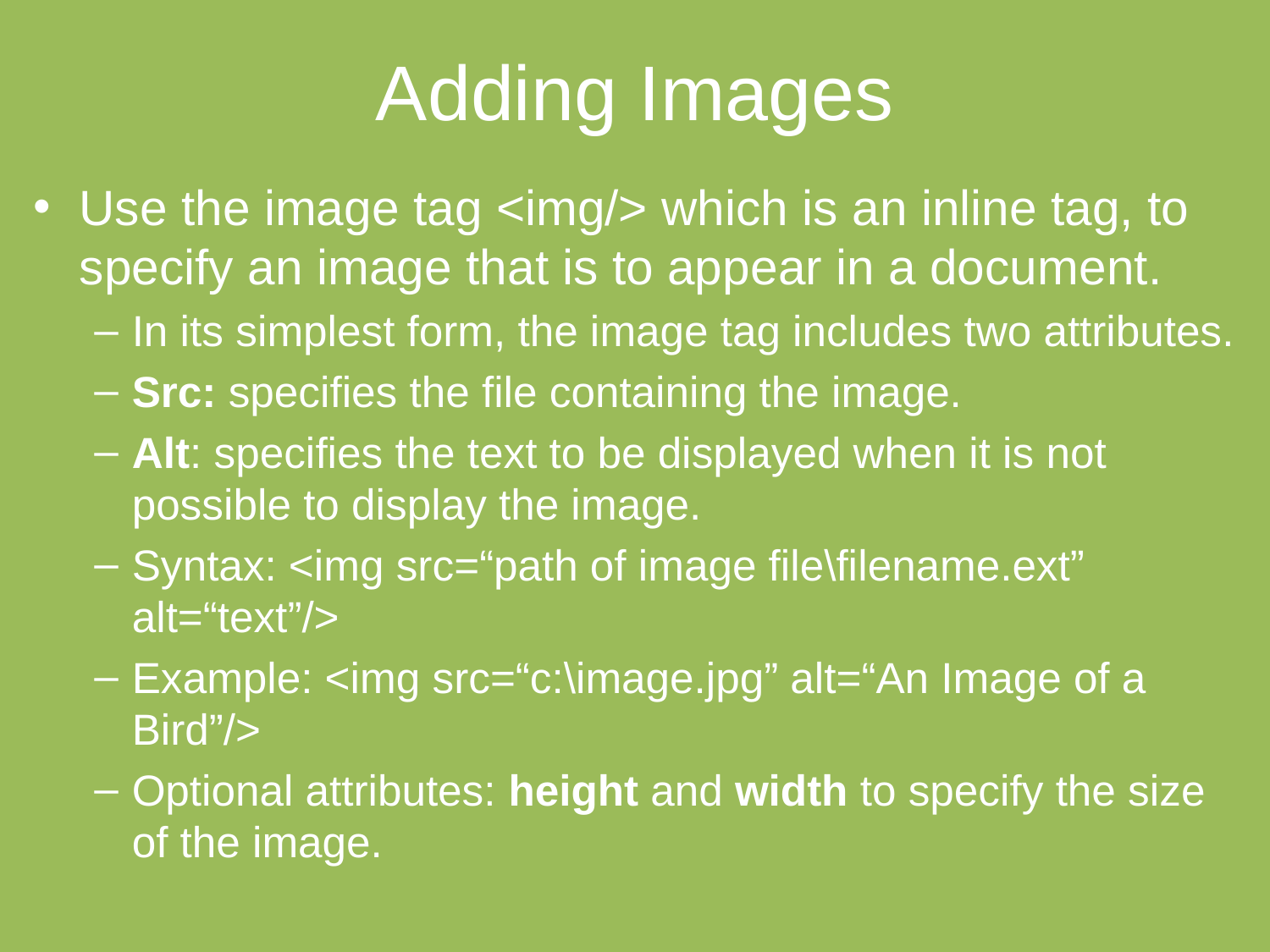

# Adding Images
Use the image tag <img/> which is an inline tag, to specify an image that is to appear in a document.
In its simplest form, the image tag includes two attributes.
Src: specifies the file containing the image.
Alt: specifies the text to be displayed when it is not possible to display the image.
Syntax: <img src=“path of image file\filename.ext” alt=“text”/>
Example: <img src=“c:\image.jpg” alt=“An Image of a Bird”/>
Optional attributes: height and width to specify the size of the image.